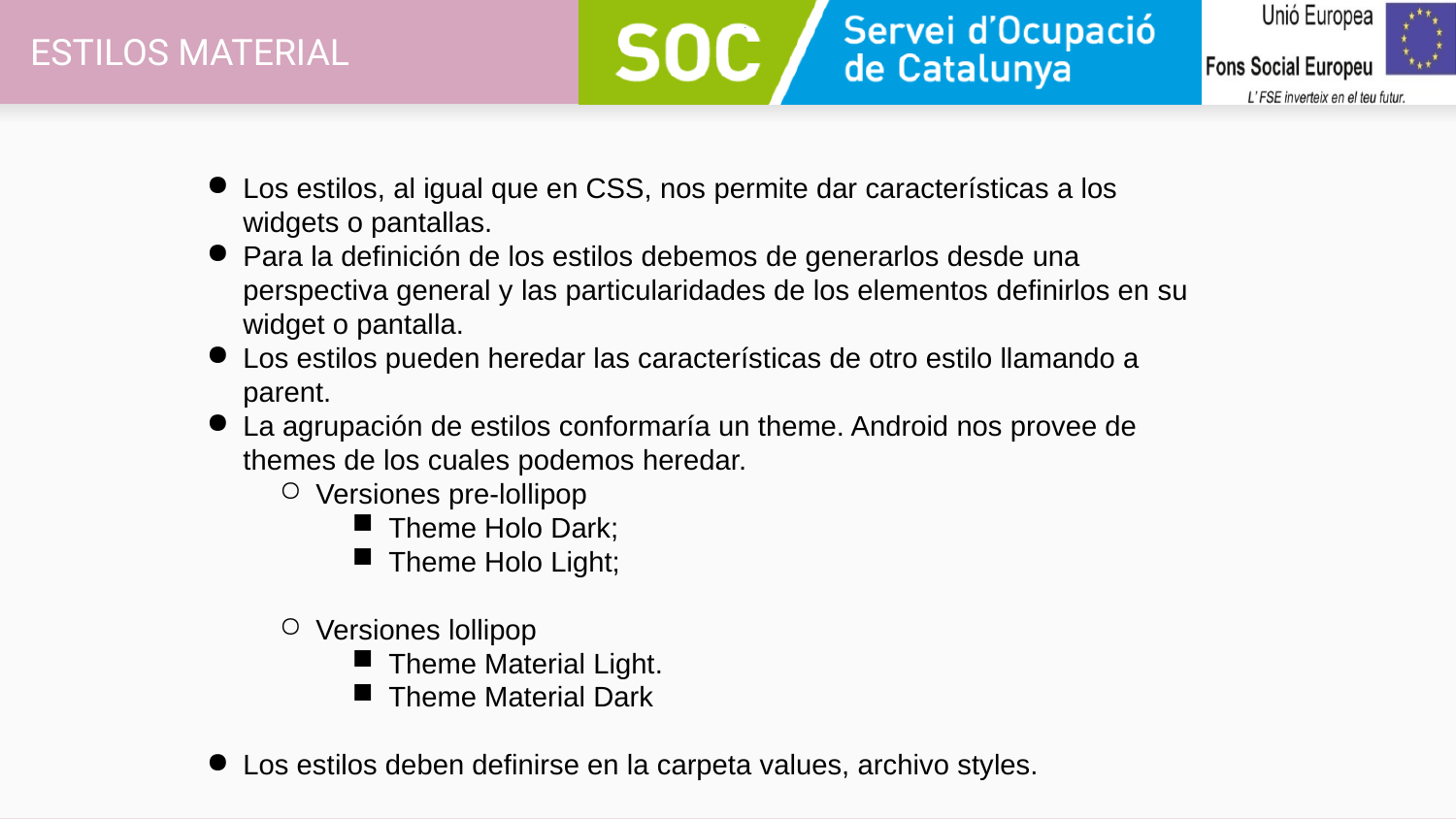

# ESTILOS MATERIAL
Los estilos, al igual que en CSS, nos permite dar características a los widgets o pantallas.
Para la definición de los estilos debemos de generarlos desde una perspectiva general y las particularidades de los elementos definirlos en su widget o pantalla.
Los estilos pueden heredar las características de otro estilo llamando a parent.
La agrupación de estilos conformaría un theme. Android nos provee de themes de los cuales podemos heredar.
Versiones pre-lollipop
Theme Holo Dark;
Theme Holo Light;

Versiones lollipop
Theme Material Light.
Theme Material Dark

Los estilos deben definirse en la carpeta values, archivo styles.